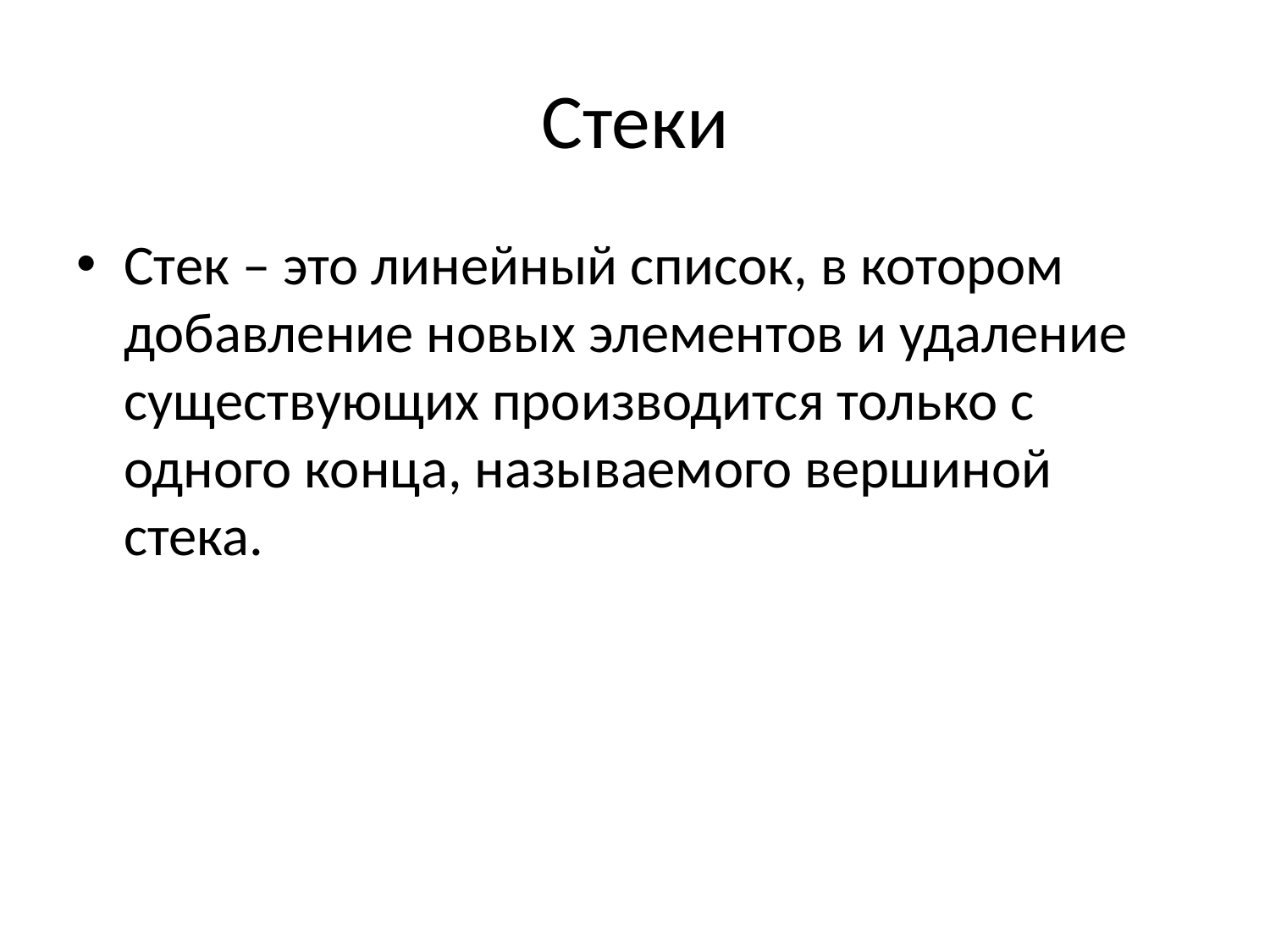

# Стеки
Стек – это линейный список, в котором добавление новых элементов и удаление существующих производится только с одного конца, называемого вершиной стека.